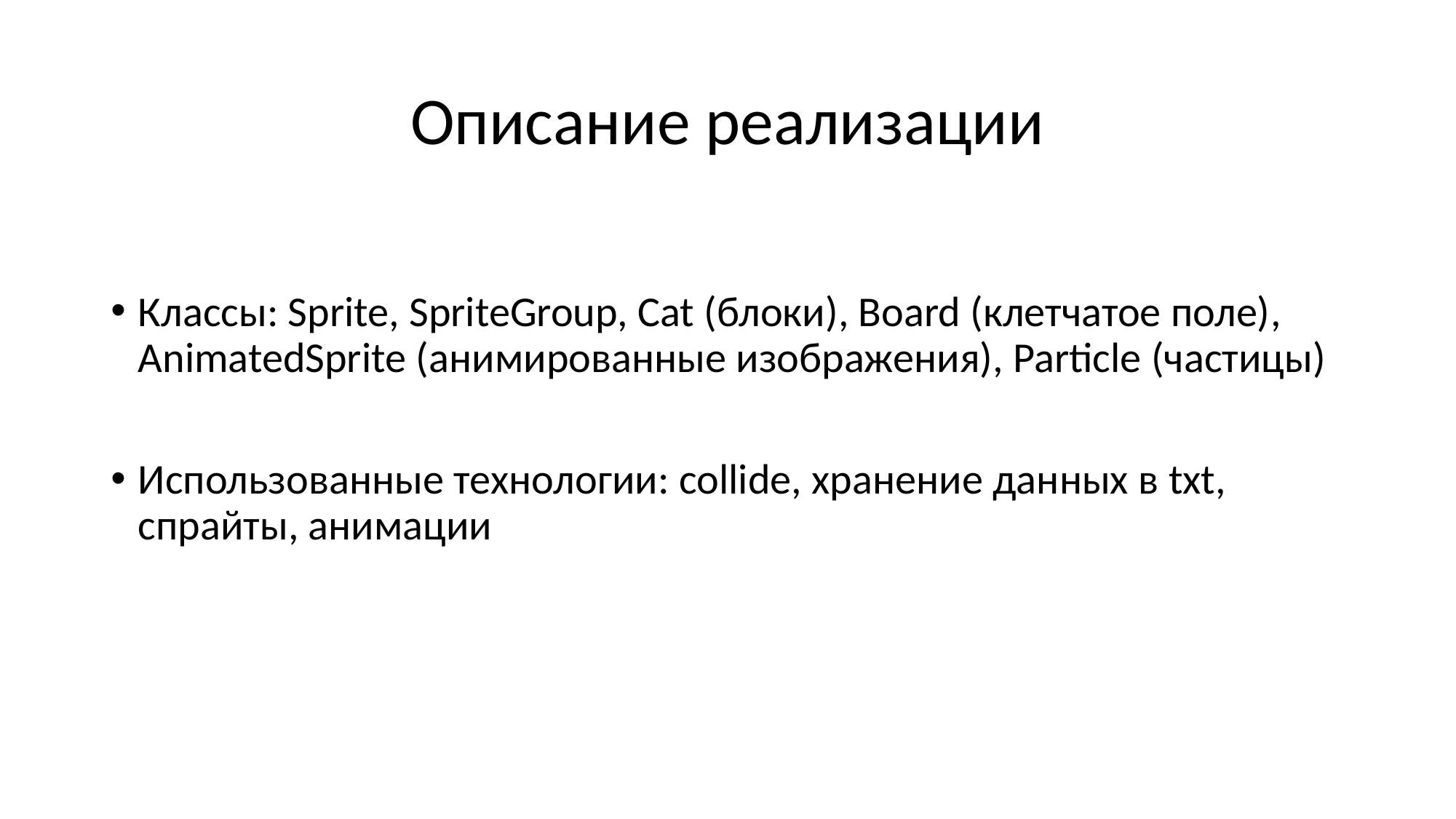

# Описание реализации

Классы: Sprite, SpriteGroup, Cat (блоки), Board (клетчатое поле), AnimatedSprite (анимированные изображения), Particle (частицы)

Использованные технологии: collide, хранение данных в txt, спрайты, анимации